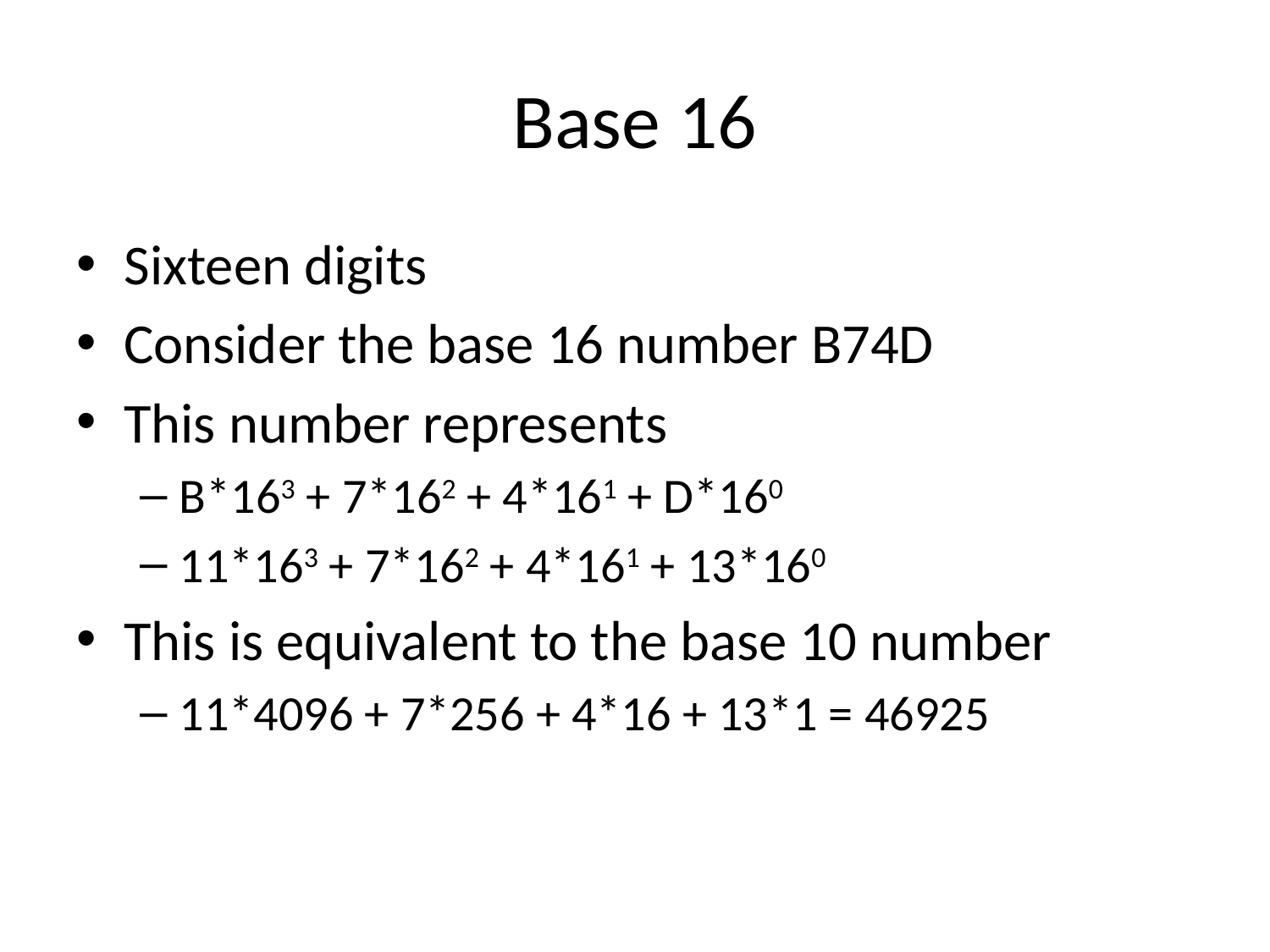

# Base 16
Sixteen digits
Consider the base 16 number B74D
This number represents
B*163 + 7*162 + 4*161 + D*160
11*163 + 7*162 + 4*161 + 13*160
This is equivalent to the base 10 number
11*4096 + 7*256 + 4*16 + 13*1 = 46925